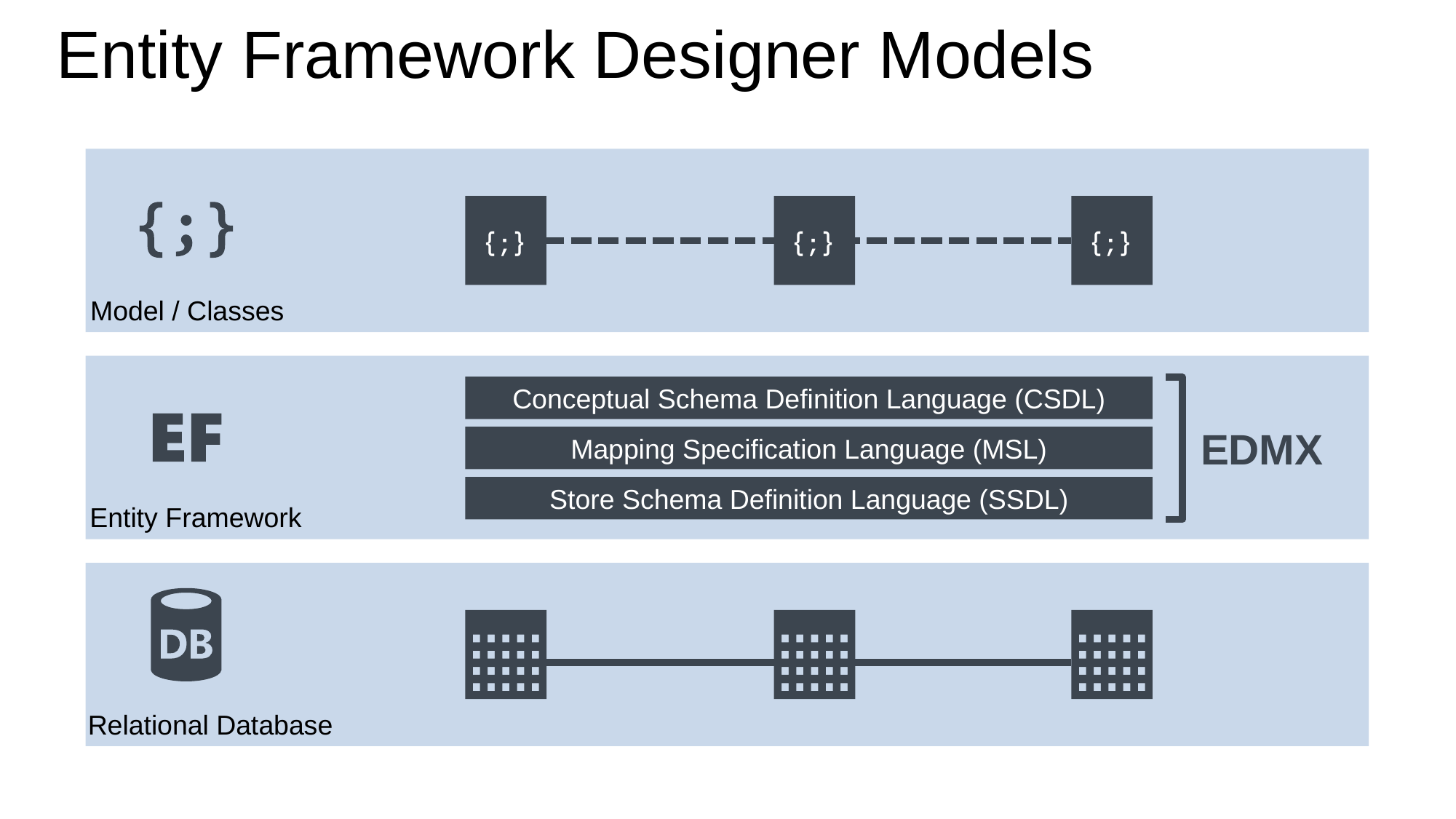

# Entity Framework Designer Models

Model / Classes
{;}
{;}
{;}

Entity Framework

Conceptual Schema Definition Language (CSDL)

EDMX
Mapping Specification Language (MSL)
Store Schema Definition Language (SSDL)

Relational Database